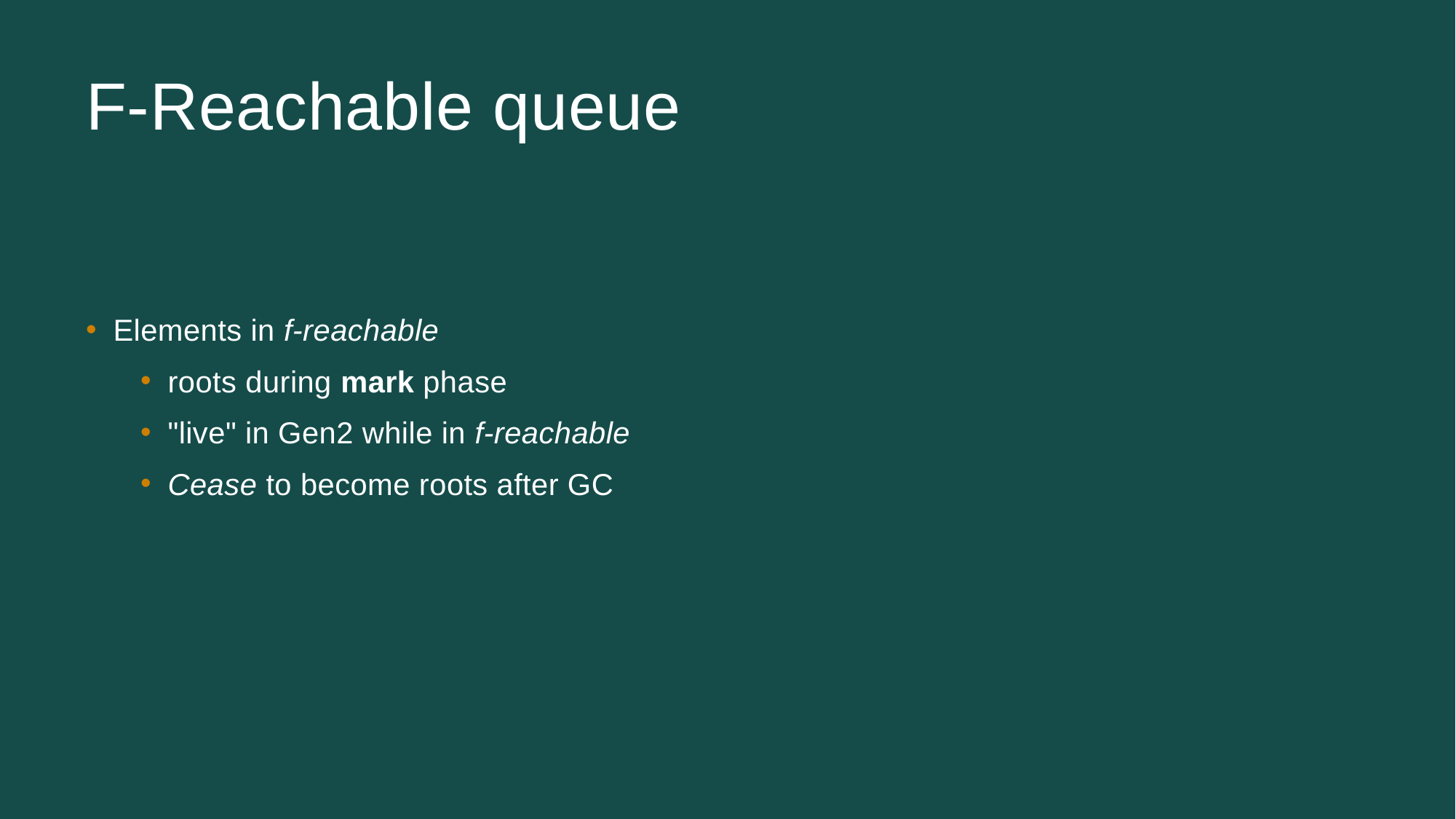

# F-Reachable queue
Elements in f-reachable
roots during mark phase
"live" in Gen2 while in f-reachable
Cease to become roots after GC